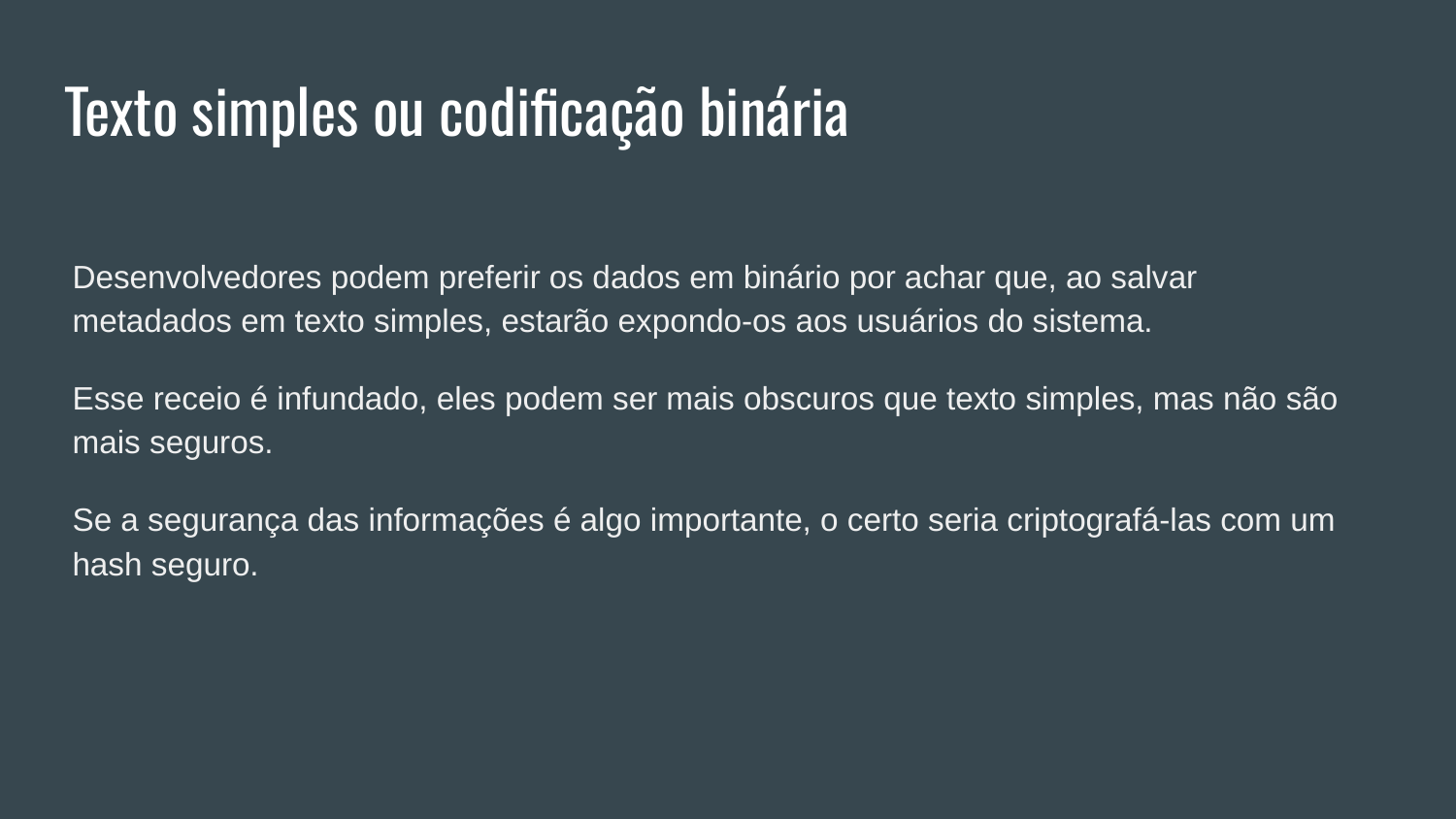

# Texto simples ou codificação binária

Desenvolvedores podem preferir os dados em binário por achar que, ao salvar metadados em texto simples, estarão expondo-os aos usuários do sistema.
Esse receio é infundado, eles podem ser mais obscuros que texto simples, mas não são mais seguros.
Se a segurança das informações é algo importante, o certo seria criptografá-las com um hash seguro.